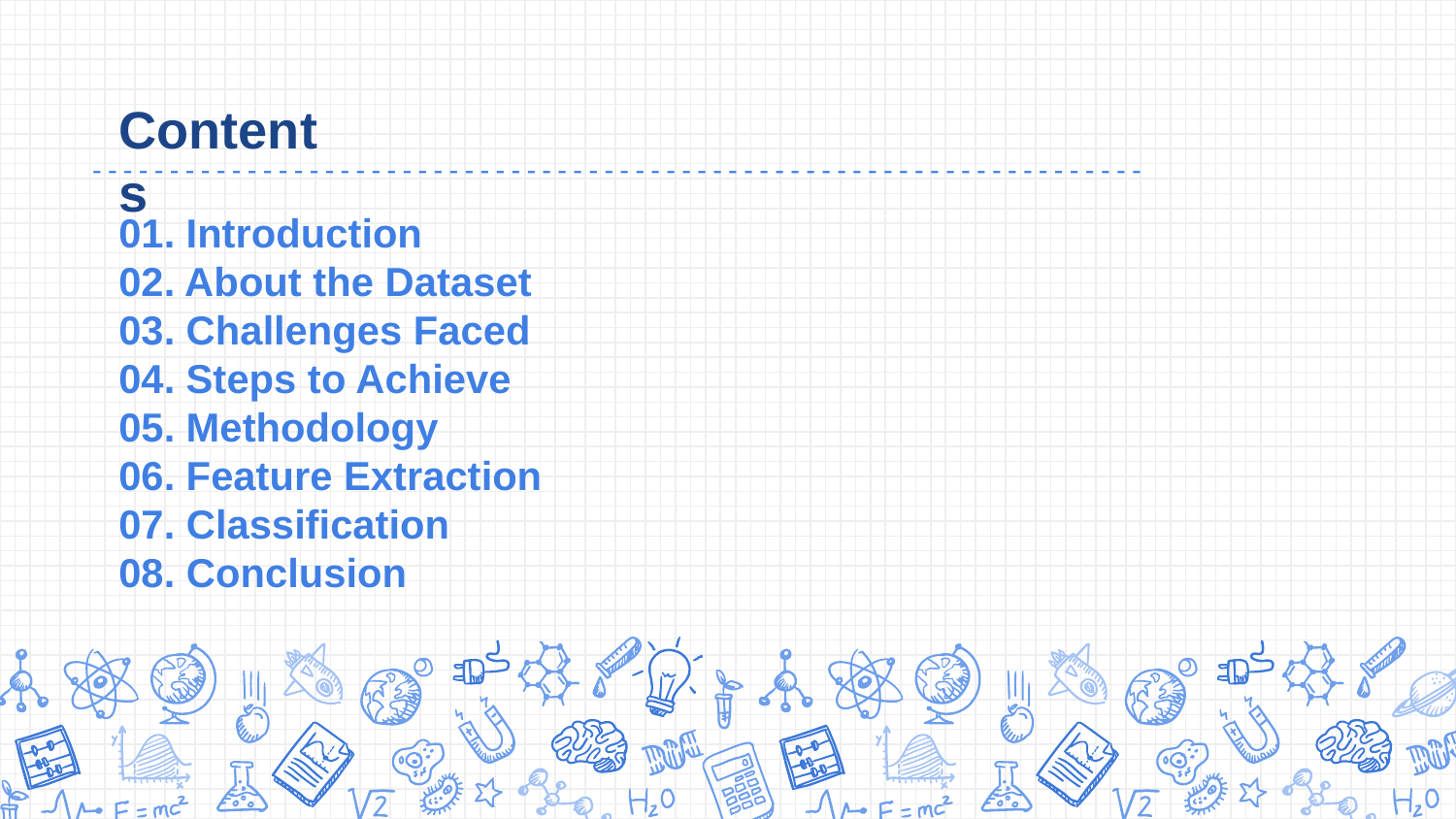

Contents
--------------------------------------------------------------------
# 01. Introduction 02. About the Dataset 03. Challenges Faced 04. Steps to Achieve 05. Methodology 06. Feature Extraction 07. Classification 08. Conclusion